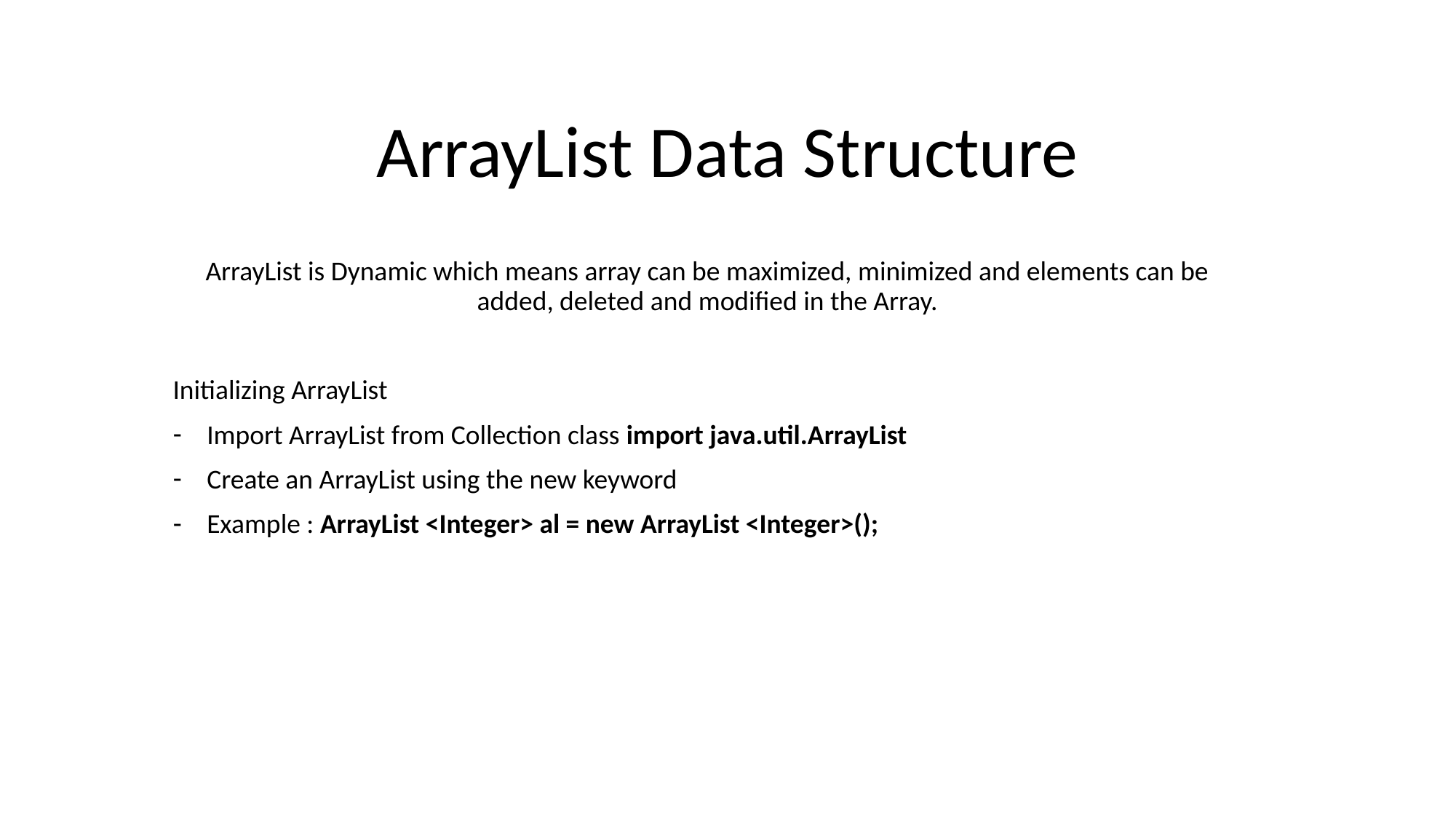

# ArrayList Data Structure
ArrayList is Dynamic which means array can be maximized, minimized and elements can be added, deleted and modified in the Array.

Initializing ArrayList
Import ArrayList from Collection class import java.util.ArrayList
Create an ArrayList using the new keyword
Example : ArrayList <Integer> al = new ArrayList <Integer>();